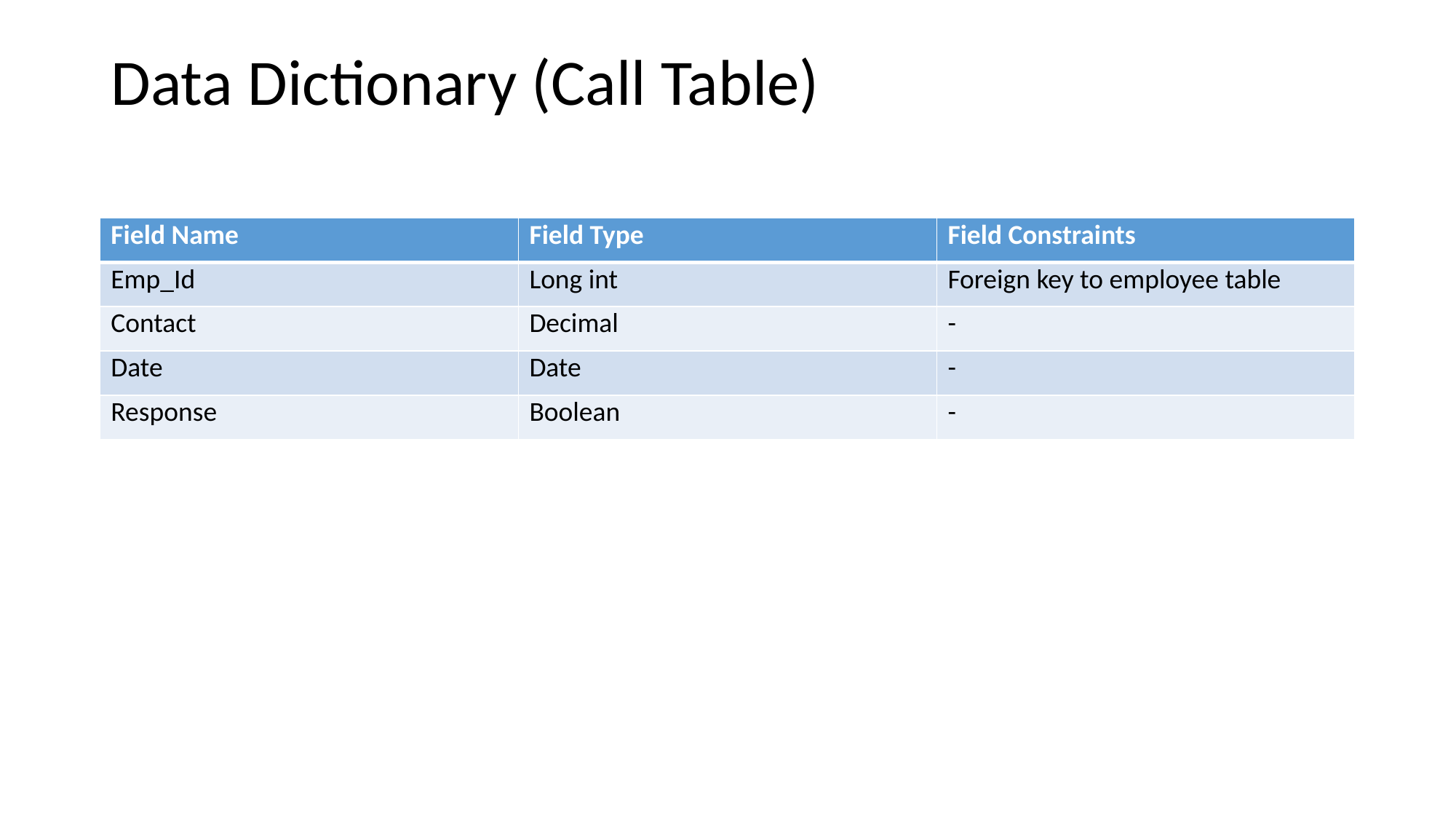

# Data Dictionary (Call Table)
| Field Name | Field Type | Field Constraints |
| --- | --- | --- |
| Emp\_Id | Long int | Foreign key to employee table |
| Contact | Decimal | - |
| Date | Date | - |
| Response | Boolean | - |